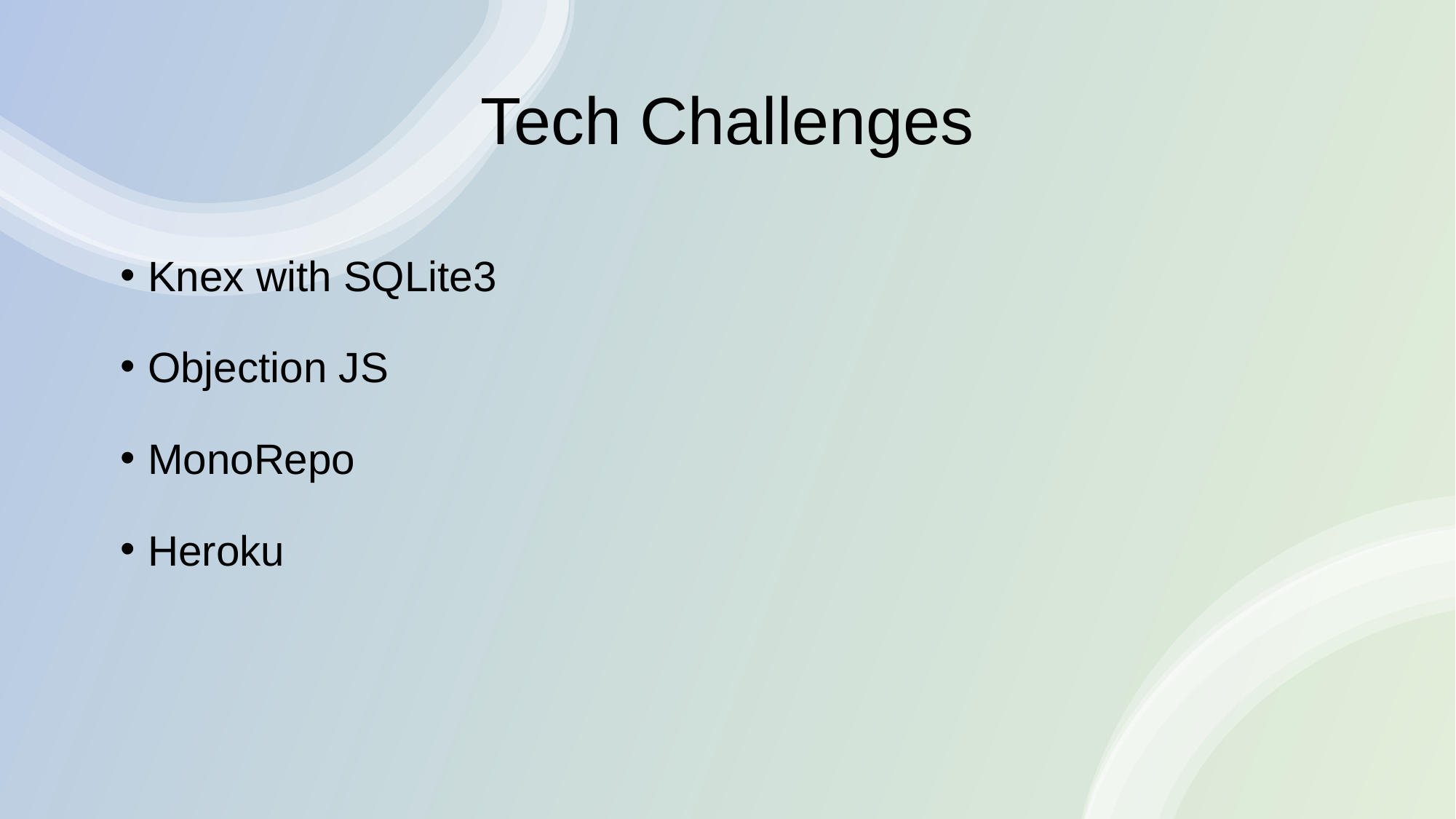

# Tech Challenges

Knex with SQLite3
Objection JS
MonoRepo
Heroku